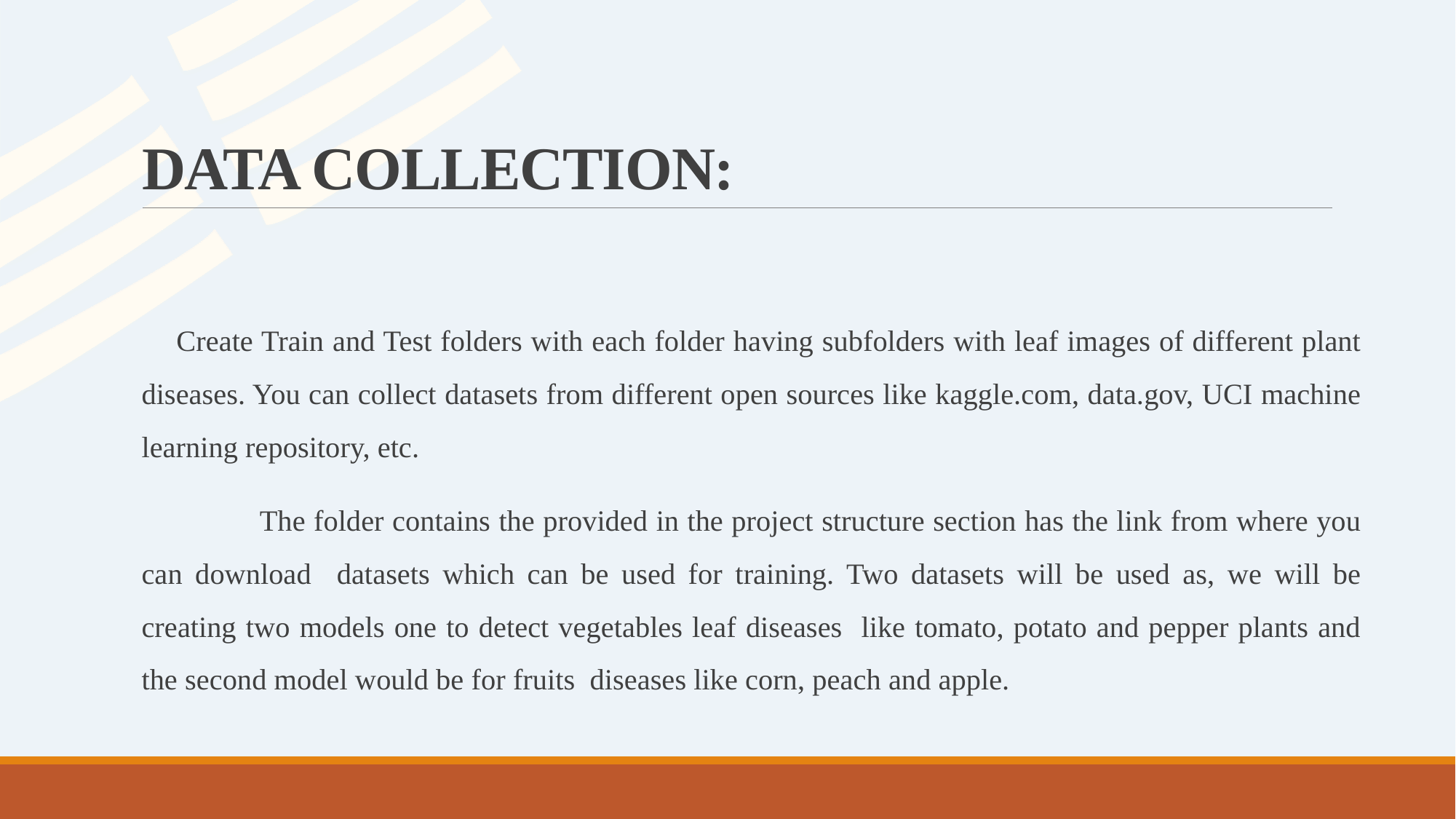

# DATA COLLECTION:

    Create Train and Test folders with each folder having subfolders with leaf images of different plant diseases. You can collect datasets from different open sources like kaggle.com, data.gov, UCI machine learning repository, etc.
              The folder contains the provided in the project structure section has the link from where you can download  datasets which can be used for training. Two datasets will be used as, we will be creating two models one to detect vegetables leaf diseases  like tomato, potato and pepper plants and the second model would be for fruits  diseases like corn, peach and apple.